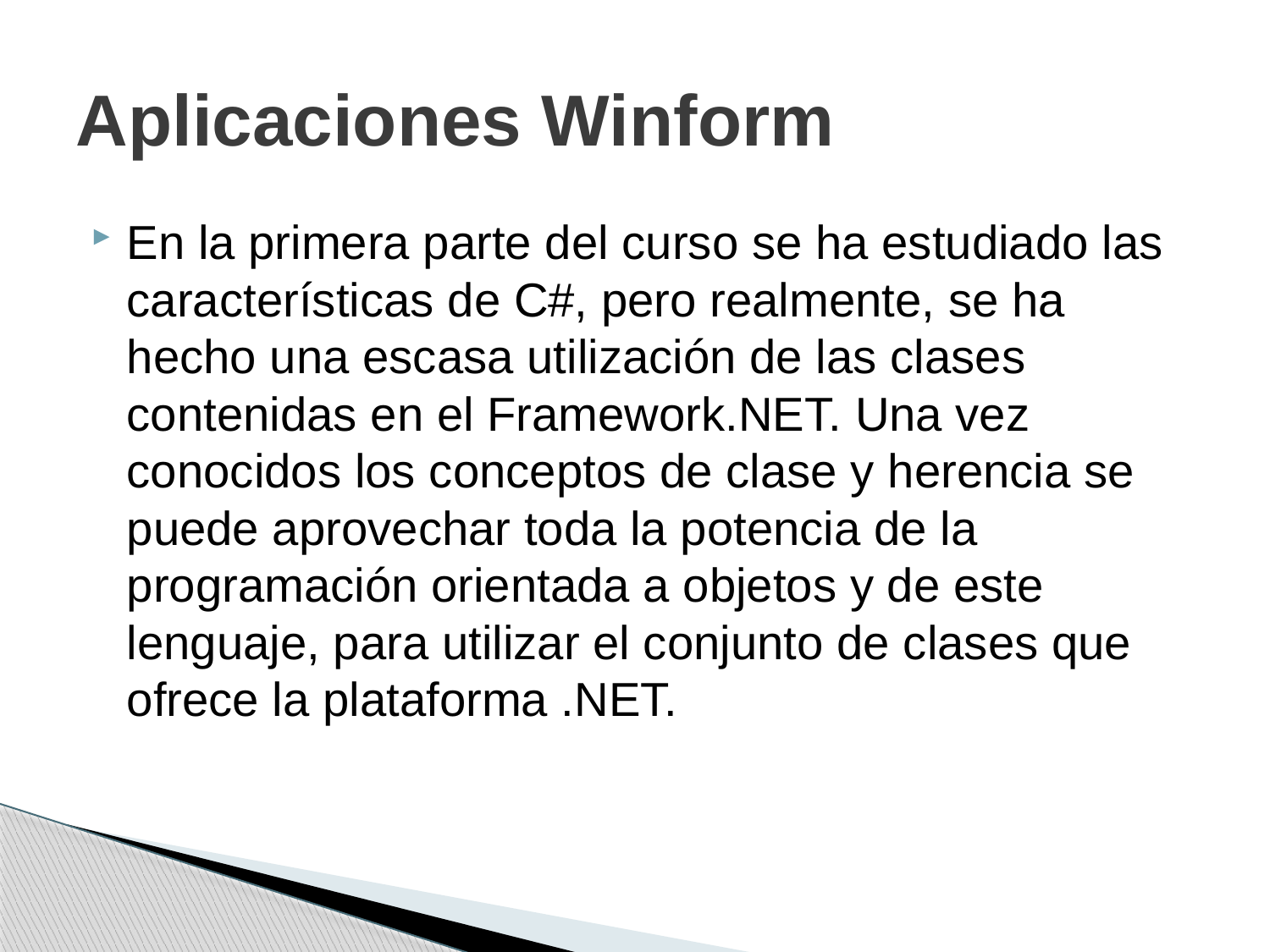

# Aplicaciones Winform
En la primera parte del curso se ha estudiado las características de C#, pero realmente, se ha hecho una escasa utilización de las clases contenidas en el Framework.NET. Una vez conocidos los conceptos de clase y herencia se puede aprovechar toda la potencia de la programación orientada a objetos y de este lenguaje, para utilizar el conjunto de clases que ofrece la plataforma .NET.